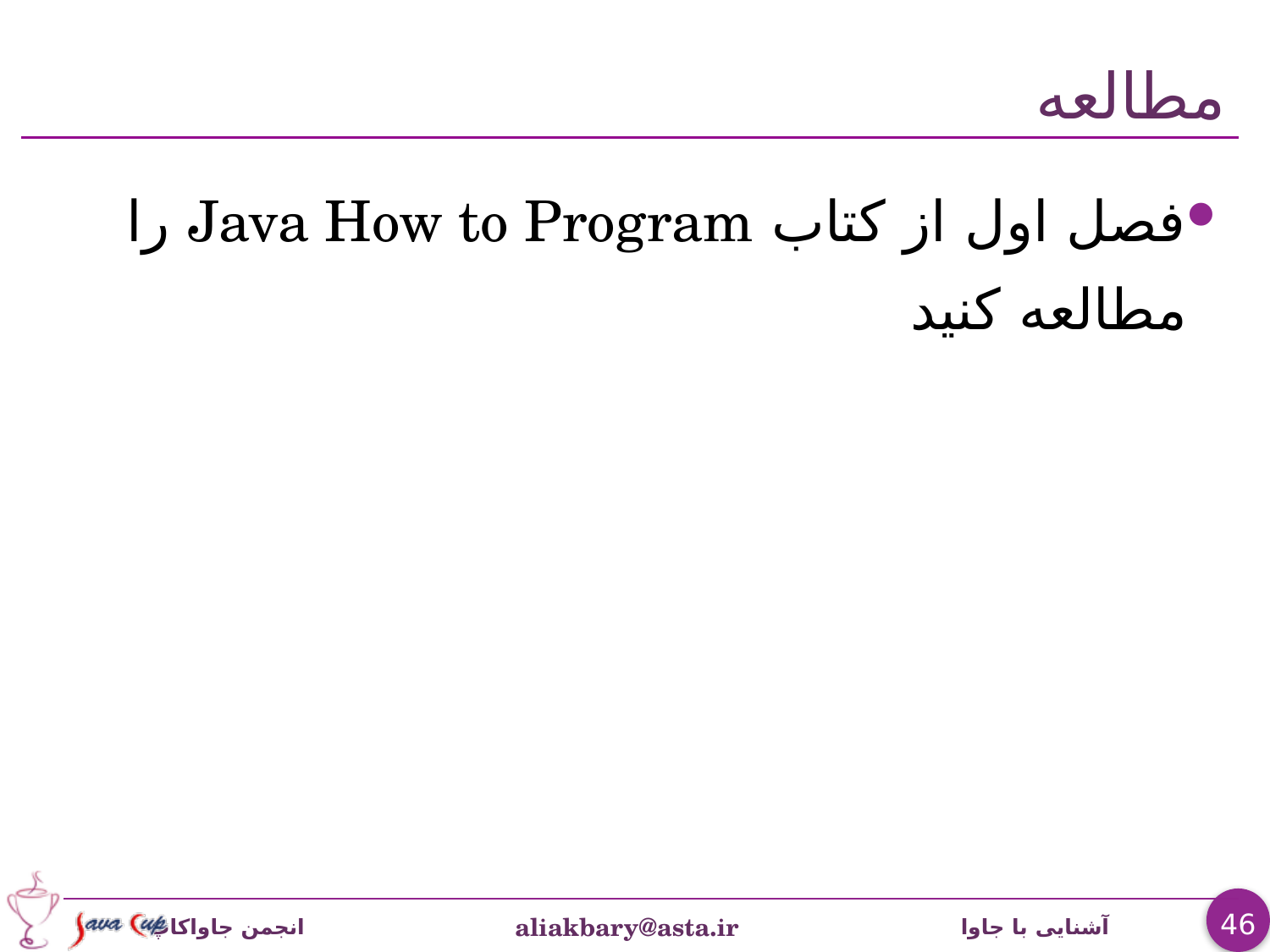

# مطالعه
فصل اول از کتاب Java How to Program را مطالعه کنید